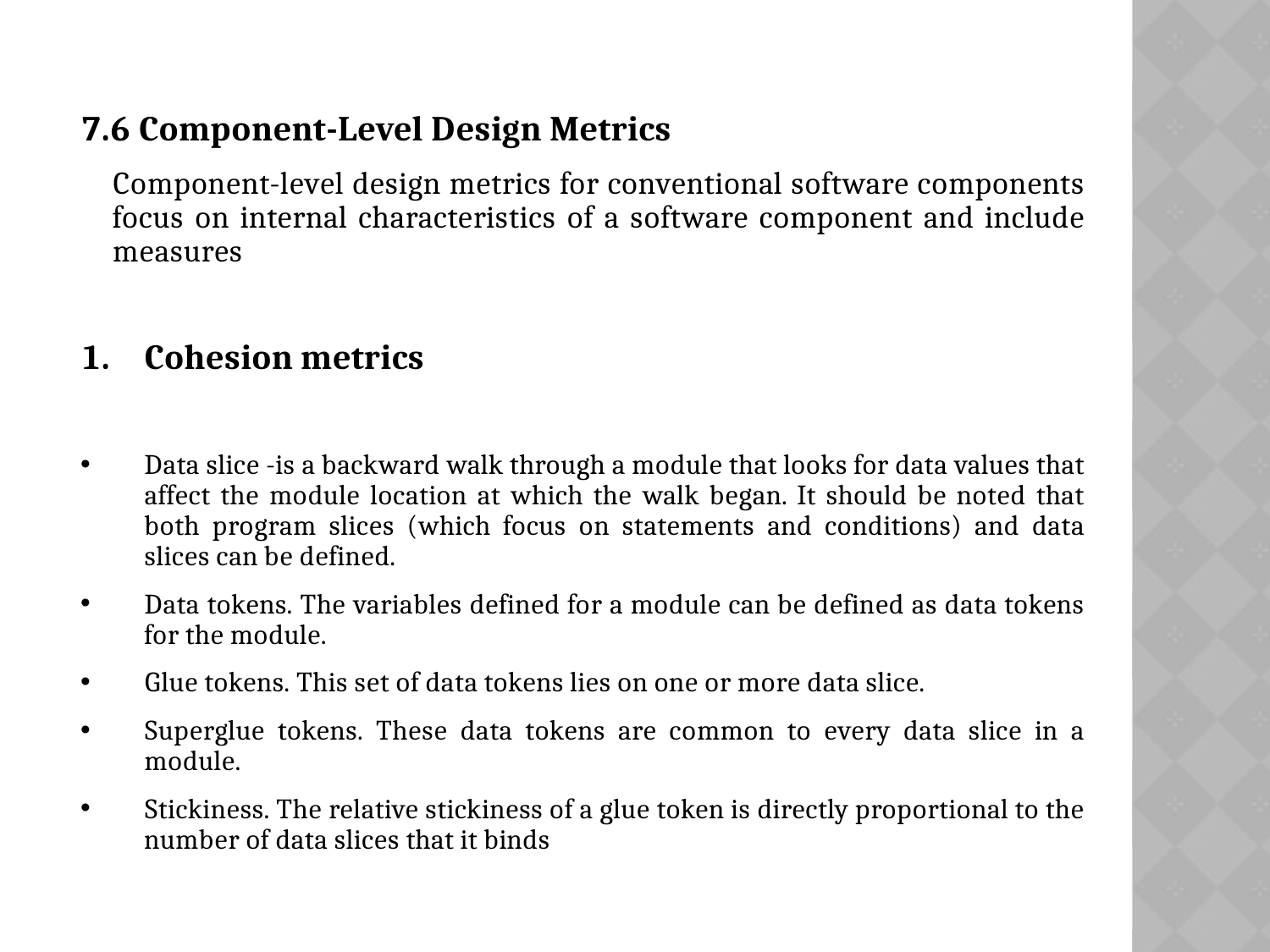

# 7.6 Component-Level Design Metrics
	Component-level design metrics for conventional software components focus on internal characteristics of a software component and include measures

Cohesion metrics

Data slice -is a backward walk through a module that looks for data values that affect the module location at which the walk began. It should be noted that both program slices (which focus on statements and conditions) and data slices can be defined.
Data tokens. The variables defined for a module can be defined as data tokens for the module.
Glue tokens. This set of data tokens lies on one or more data slice.
Superglue tokens. These data tokens are common to every data slice in a module.
Stickiness. The relative stickiness of a glue token is directly proportional to the number of data slices that it binds